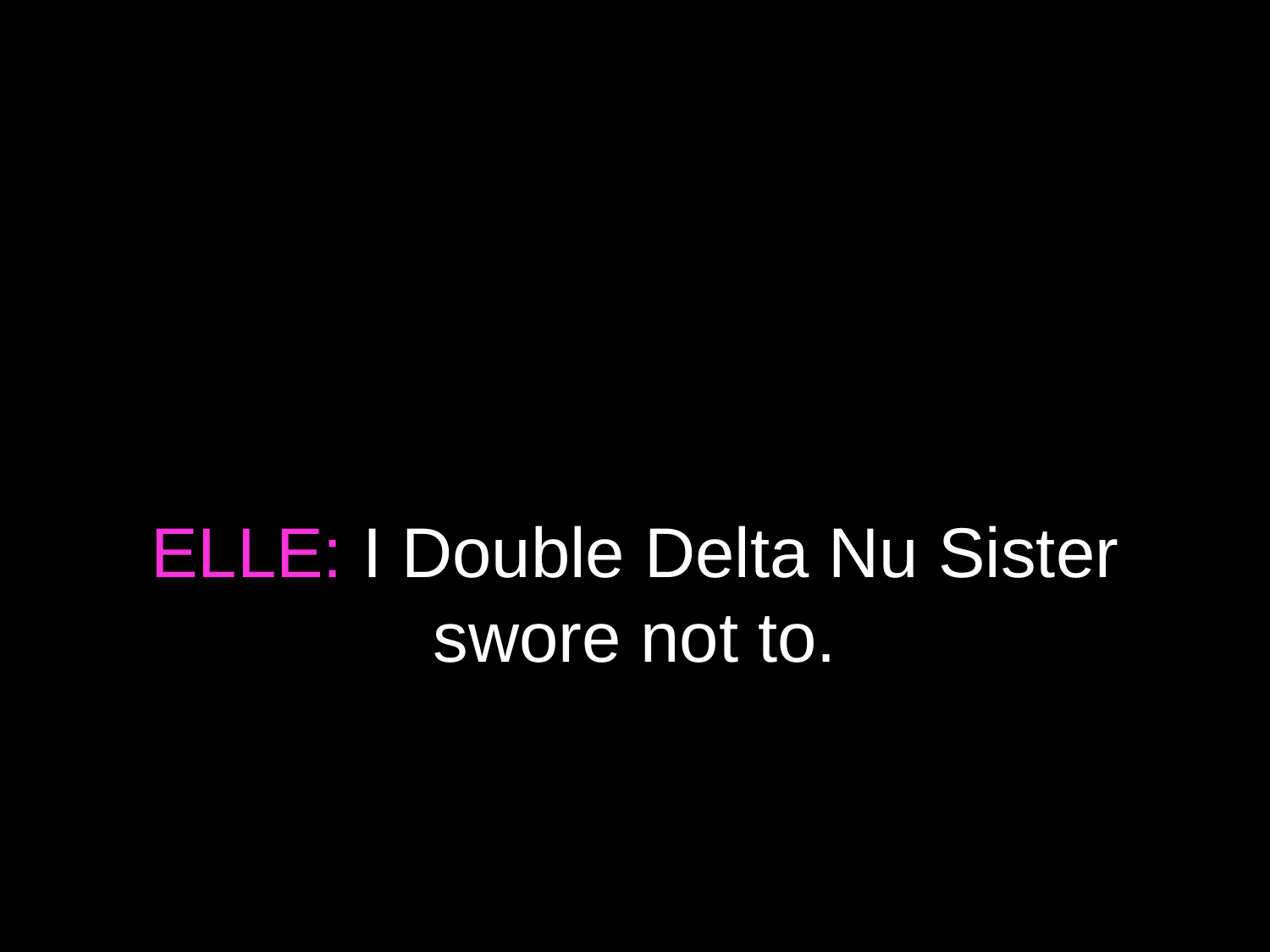

# ELLE: I Double Delta Nu Sister swore not to.